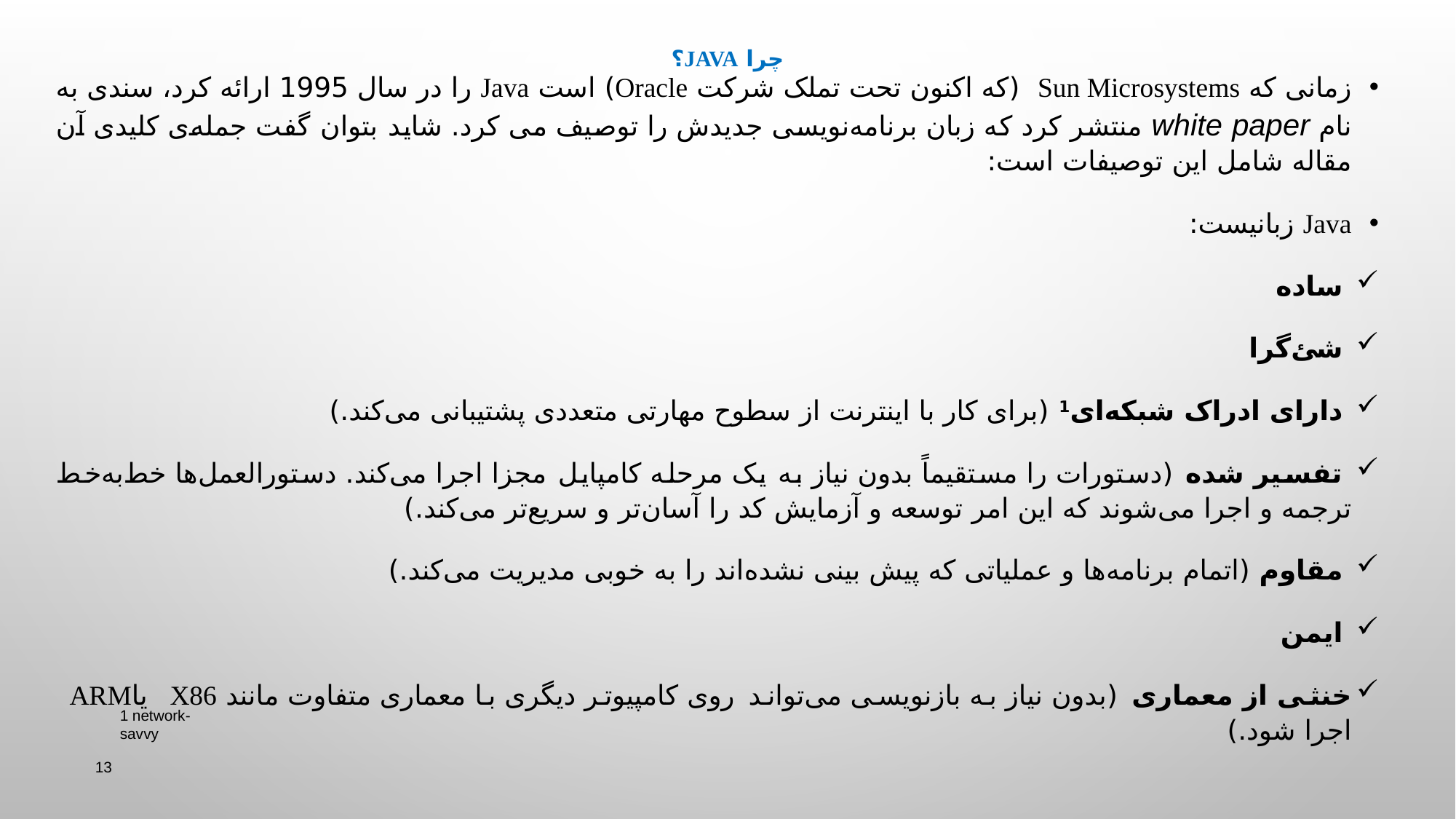

# چرا Java؟
زمانی که Sun Microsystems  (که اکنون تحت تملک شرکت Oracle) است Java را در سال 1995 ارائه کرد، سندی به نام white paper منتشر کرد که زبان برنامه‌نویسی جدیدش را توصیف می کرد. شاید بتوان گفت جمله‌ی کلیدی آن مقاله شامل این توصیفات است:
Java زبانیست:
 ساده
 شئ‌گرا
 دارای ادراک شبکه‌ای1 (برای کار با اینترنت از سطوح مهارتی متعددی پشتیبانی می‌کند.)
 تفسیر شده (دستورات را مستقیماً بدون نیاز به یک مرحله کامپایل مجزا اجرا می‌کند. دستورالعمل‌ها خط‌به‌خط ترجمه و اجرا می‌شوند که این امر توسعه و آزمایش کد را آسان‌تر و سریع‌تر می‌کند.)
 مقاوم (اتمام‌ برنامه‌ها و عملیاتی که پیش بینی نشده‌اند را به خوبی مدیریت می‌کند.)
 ایمن
خنثی از معماری (بدون نیاز به بازنویسی می‌تواند روی کامپیوتر دیگری با معماری متفاوت مانند x86  یاARM  اجرا شود.)

1 network-savvy
13